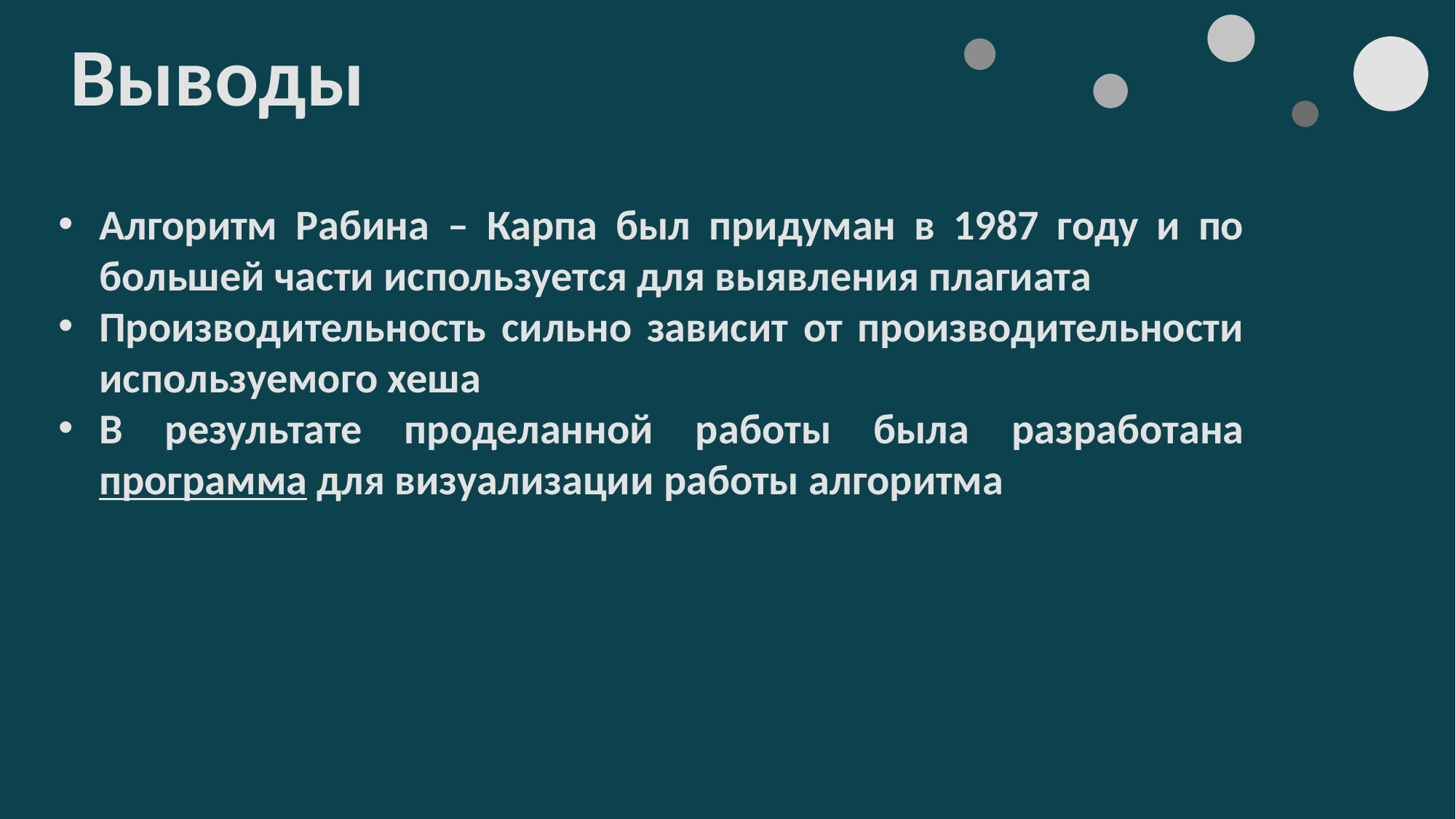

Выводы

Алгоритм Рабина – Карпа был придуман в 1987 году и по большей части используется для выявления плагиата
Производительность сильно зависит от производительности используемого хеша
В результате проделанной работы была разработана программа для визуализации работы алгоритма